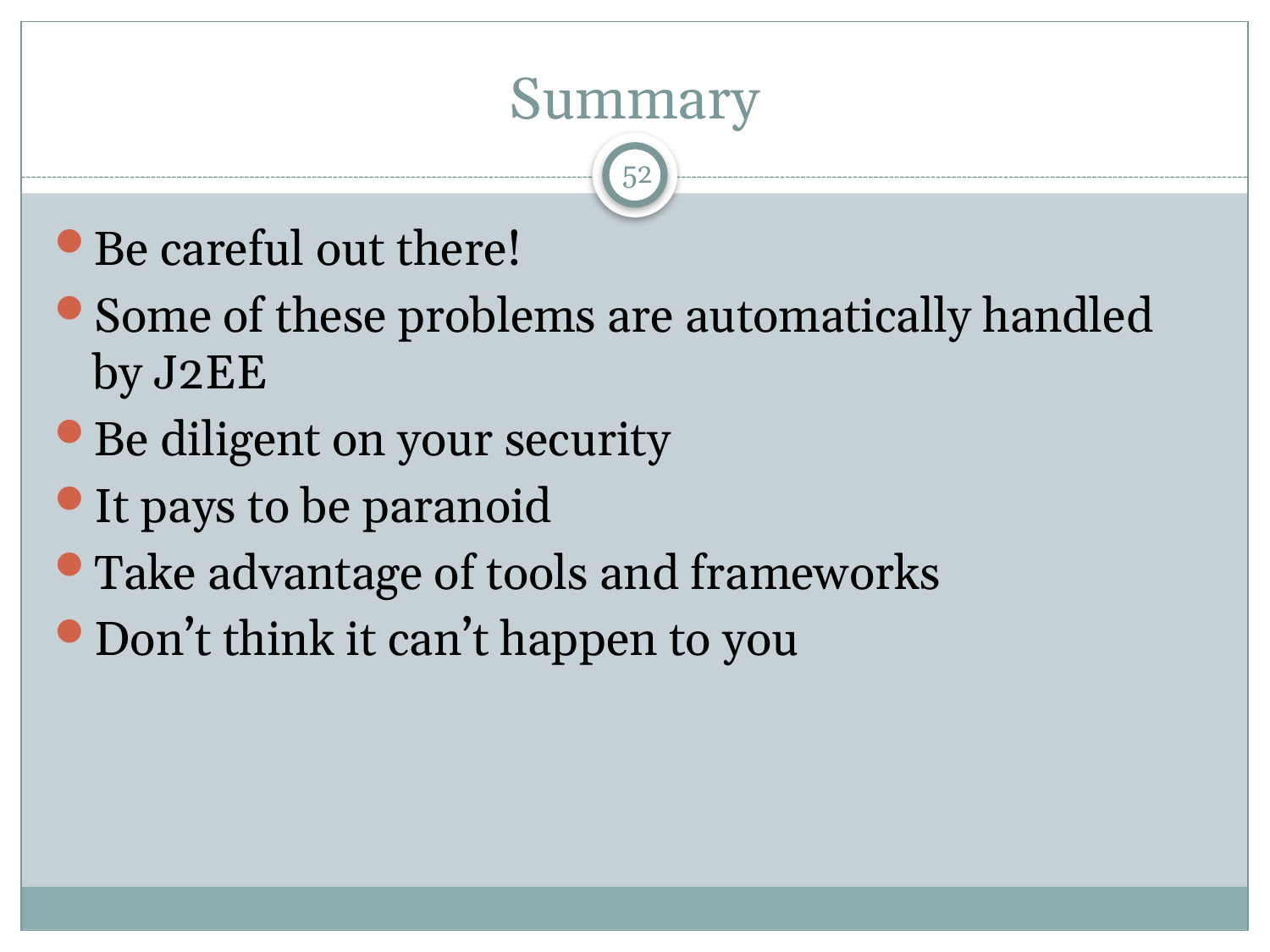

# Summary
52
Be careful out there!
Some of these problems are automatically handled by J2EE
Be diligent on your security
It pays to be paranoid
Take advantage of tools and frameworks
Don’t think it can’t happen to you